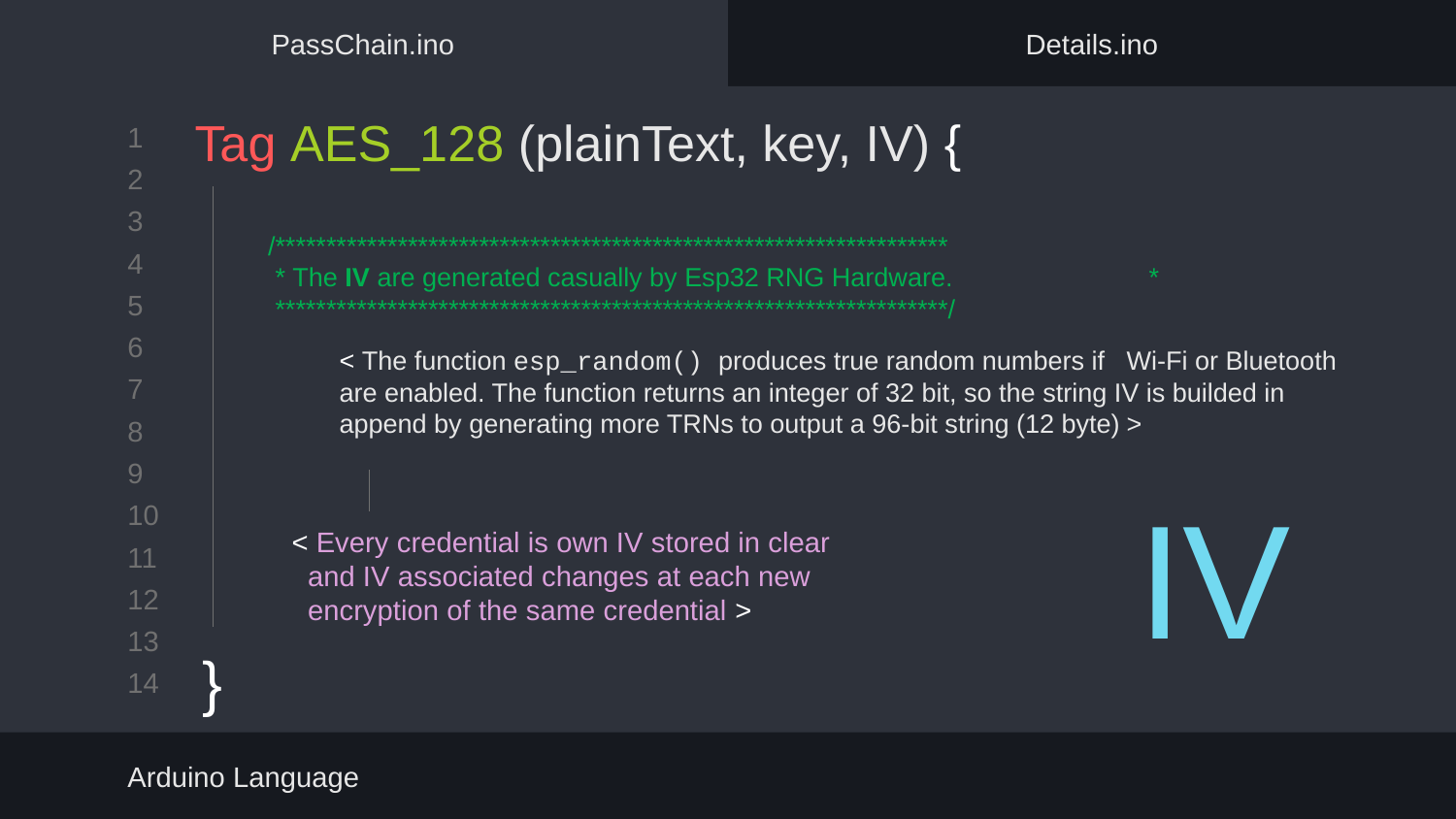

PassChain.ino
Details.ino
# Tag AES_128 (plainText, key, IV) {
}
/******************************************************************
 * The IV are generated casually by Esp32 RNG Hardware.		 *
 ******************************************************************/
< The function esp_random() produces true random numbers if   Wi-Fi or Bluetooth are enabled. The function returns an integer of 32 bit, so the string IV is builded in append by generating more TRNs to output a 96-bit string (12 byte) >
IV
< Every credential is own IV stored in clear
  and IV associated changes at each new
  encryption of the same credential >
Arduino Language